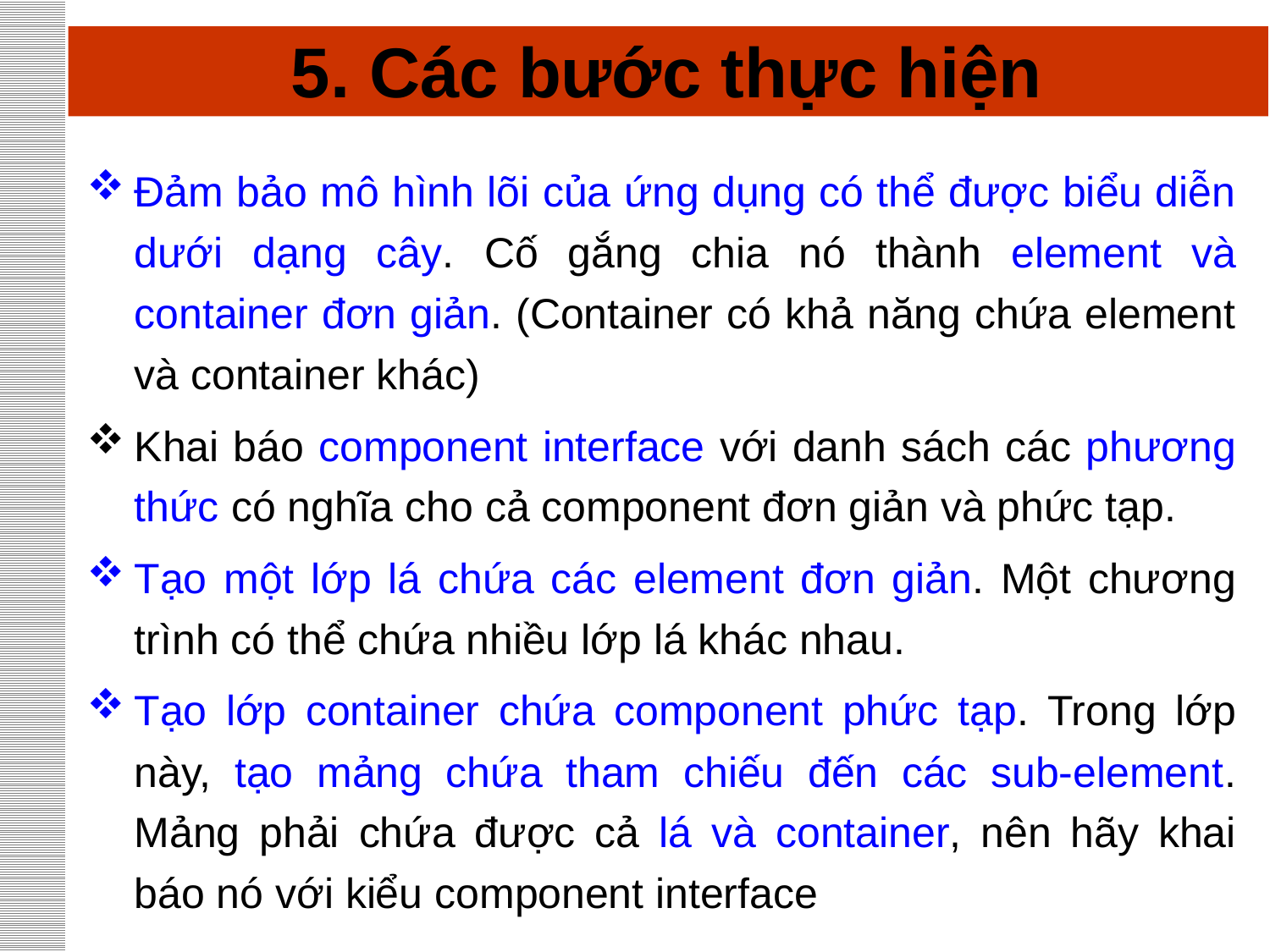

# 5. Các bước thực hiện
Đảm bảo mô hình lõi của ứng dụng có thể được biểu diễn dưới dạng cây. Cố gắng chia nó thành element và container đơn giản. (Container có khả năng chứa element và container khác)
Khai báo component interface với danh sách các phương thức có nghĩa cho cả component đơn giản và phức tạp.
Tạo một lớp lá chứa các element đơn giản. Một chương trình có thể chứa nhiều lớp lá khác nhau.
Tạo lớp container chứa component phức tạp. Trong lớp này, tạo mảng chứa tham chiếu đến các sub-element. Mảng phải chứa được cả lá và container, nên hãy khai báo nó với kiểu component interface